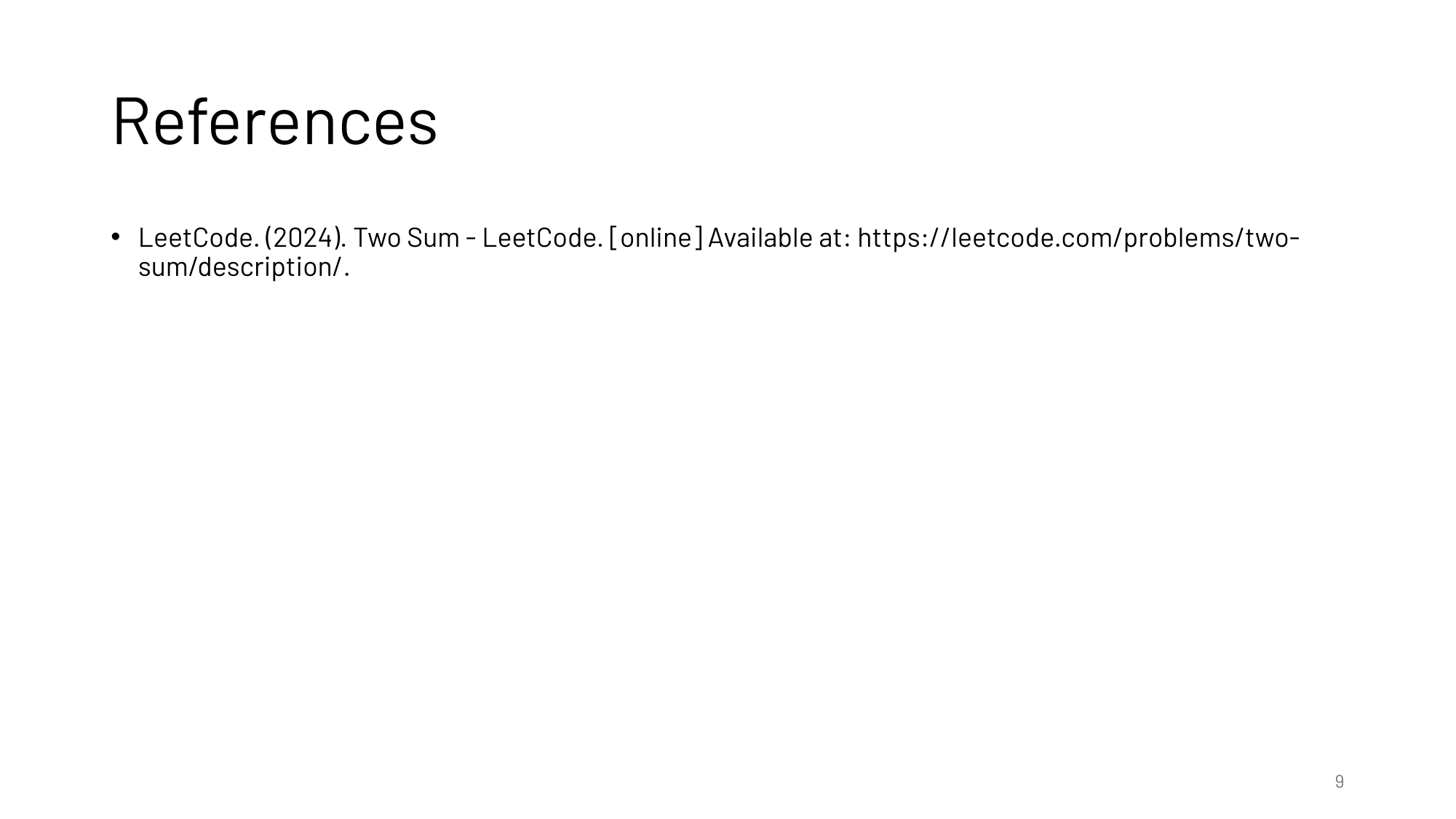

# References
LeetCode. (2024). Two Sum - LeetCode. [online] Available at: https://leetcode.com/problems/two-sum/description/.
9